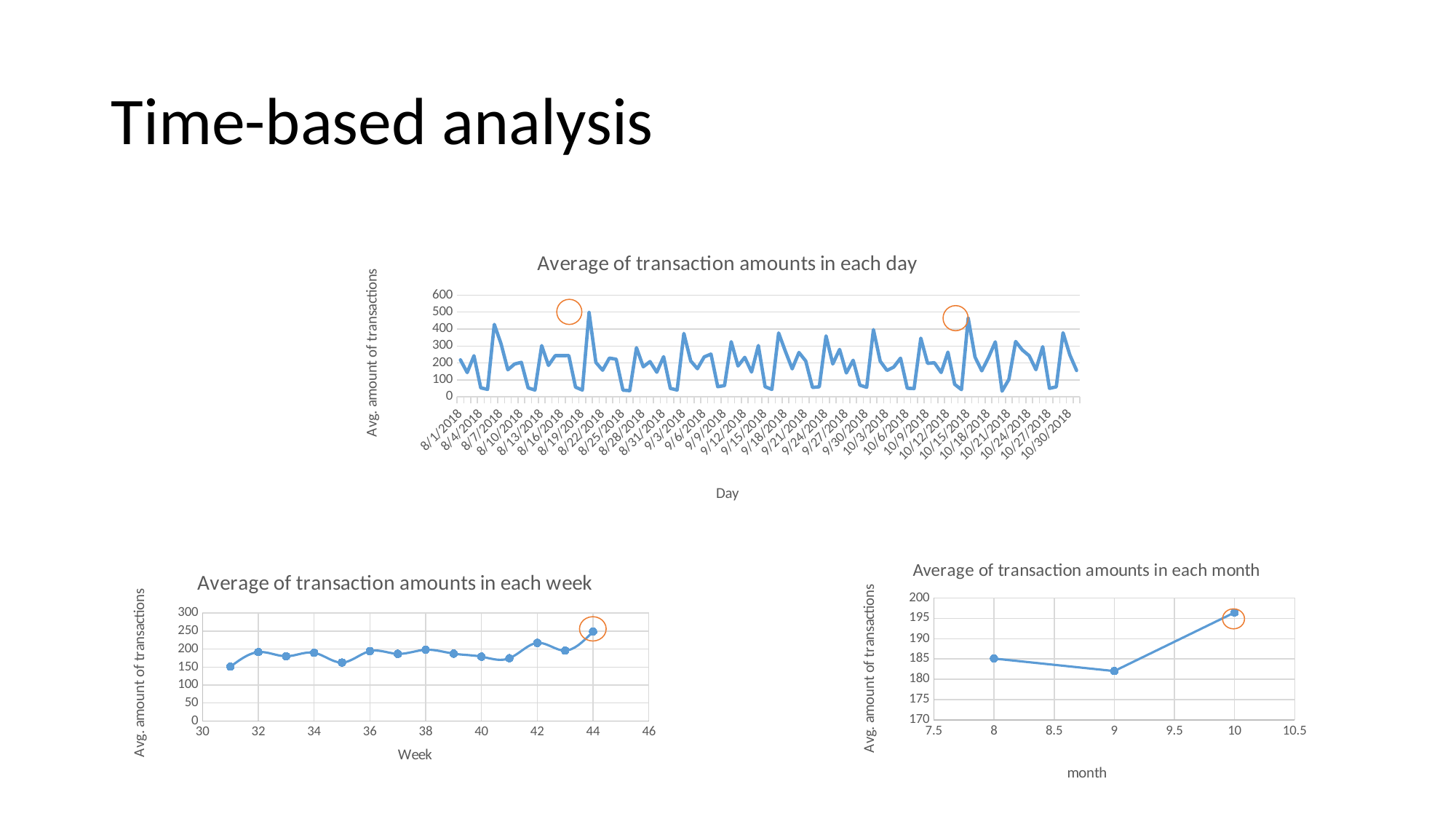

# Time-based analysis

### Chart: Average of transaction amounts in each day

| Category |  |
|---|---|
| 43313 | 218.014160583941 |
| 43314 | 143.331052631578 |
| 43315 | 242.653375796178 |
| 43316 | 53.3563559322033 |
| 43317 | 44.2649999999999 |
| 43318 | 427.153838383838 |
| 43319 | 312.482807017543 |
| 43320 | 159.951134751773 |
| 43321 | 193.736912751677 |
| 43322 | 203.671258278145 |
| 43323 | 52.9078625954198 |
| 43324 | 40.3405504587155 |
| 43325 | 302.212211538461 |
| 43326 | 185.316752136752 |
| 43327 | 242.884999999999 |
| 43329 | 243.640755813953 |
| 43330 | 57.1944852941176 |
| 43331 | 40.4993220338983 |
| 43332 | 497.323092783505 |
| 43333 | 203.155169491525 |
| 43334 | 157.064 |
| 43335 | 228.704276315789 |
| 43336 | 221.814807692307 |
| 43337 | 39.7312213740458 |
| 43338 | 36.8016379310344 |
| 43339 | 289.723243243243 |
| 43340 | 177.257890624999 |
| 43341 | 208.156618705036 |
| 43342 | 145.556153846153 |
| 43343 | 237.180457516339 |
| 43344 | 50.0794890510949 |
| 43345 | 40.2958914728682 |
| 43346 | 373.833027522935 |
| 43347 | 212.62152 |
| 43348 | 166.275637583892 |
| 43349 | 235.520855263157 |
| 43350 | 252.403092105263 |
| 43351 | 59.7481395348837 |
| 43352 | 66.5735833333332 |
| 43353 | 325.139999999999 |
| 43354 | 182.131440677966 |
| 43355 | 233.163087248322 |
| 43356 | 146.54448051948 |
| 43357 | 302.714099378882 |
| 43358 | 59.9158267716535 |
| 43359 | 43.9991525423728 |
| 43360 | 376.494464285714 |
| 43361 | 267.991269841269 |
| 43362 | 165.481554054054 |
| 43363 | 261.58006849315 |
| 43364 | 211.5678125 |
| 43365 | 55.4527007299269 |
| 43366 | 59.3290350877193 |
| 43367 | 359.492475247524 |
| 43368 | 194.087264957264 |
| 43369 | 279.954161073825 |
| 43370 | 141.17679245283 |
| 43371 | 216.154540229885 |
| 43372 | 69.0637404580152 |
| 43373 | 56.4342056074766 |
| 43374 | 396.340097087378 |
| 43375 | 210.396129032258 |
| 43376 | 155.9416875 |
| 43377 | 175.798364779874 |
| 43378 | 228.184464285714 |
| 43379 | 50.7096923076923 |
| 43380 | 48.9011428571428 |
| 43381 | 345.998105263157 |
| 43382 | 197.706902654867 |
| 43383 | 201.366438356164 |
| 43384 | 143.804620689655 |
| 43385 | 264.014285714285 |
| 43386 | 74.0205109489051 |
| 43387 | 42.5702898550724 |
| 43388 | 463.7775 |
| 43389 | 235.17725490196 |
| 43390 | 153.633950617283 |
| 43391 | 232.640933333333 |
| 43392 | 324.384493670885 |
| 43393 | 33.8540476190476 |
| 43394 | 102.817518796992 |
| 43395 | 326.466339285714 |
| 43396 | 275.969166666666 |
| 43397 | 242.655743243243 |
| 43398 | 160.482142857142 |
| 43399 | 295.866560509554 |
| 43400 | 50.1552517985611 |
| 43401 | 59.0077622377622 |
| 43402 | 377.932745098039 |
| 43403 | 247.891460674157 |
| 43404 | 155.79524822695 |

### Chart: Average of transaction amounts in each month

| Category |  |
|---|---|

### Chart: Average of transaction amounts in each week

| Category |  |
|---|---|